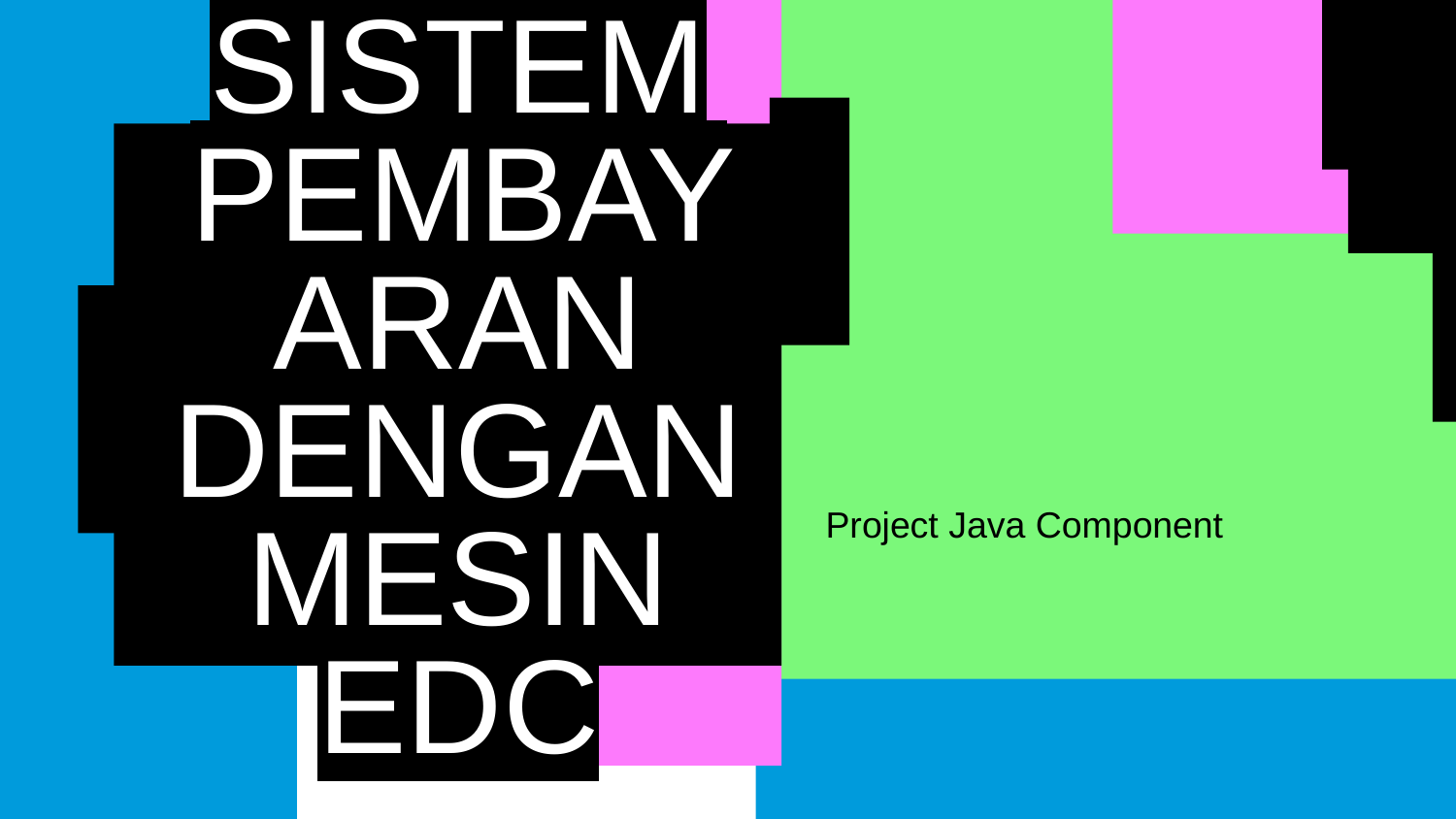

# SISTEM PEMBAYARAN DENGAN MESIN EDC
Project Java Component